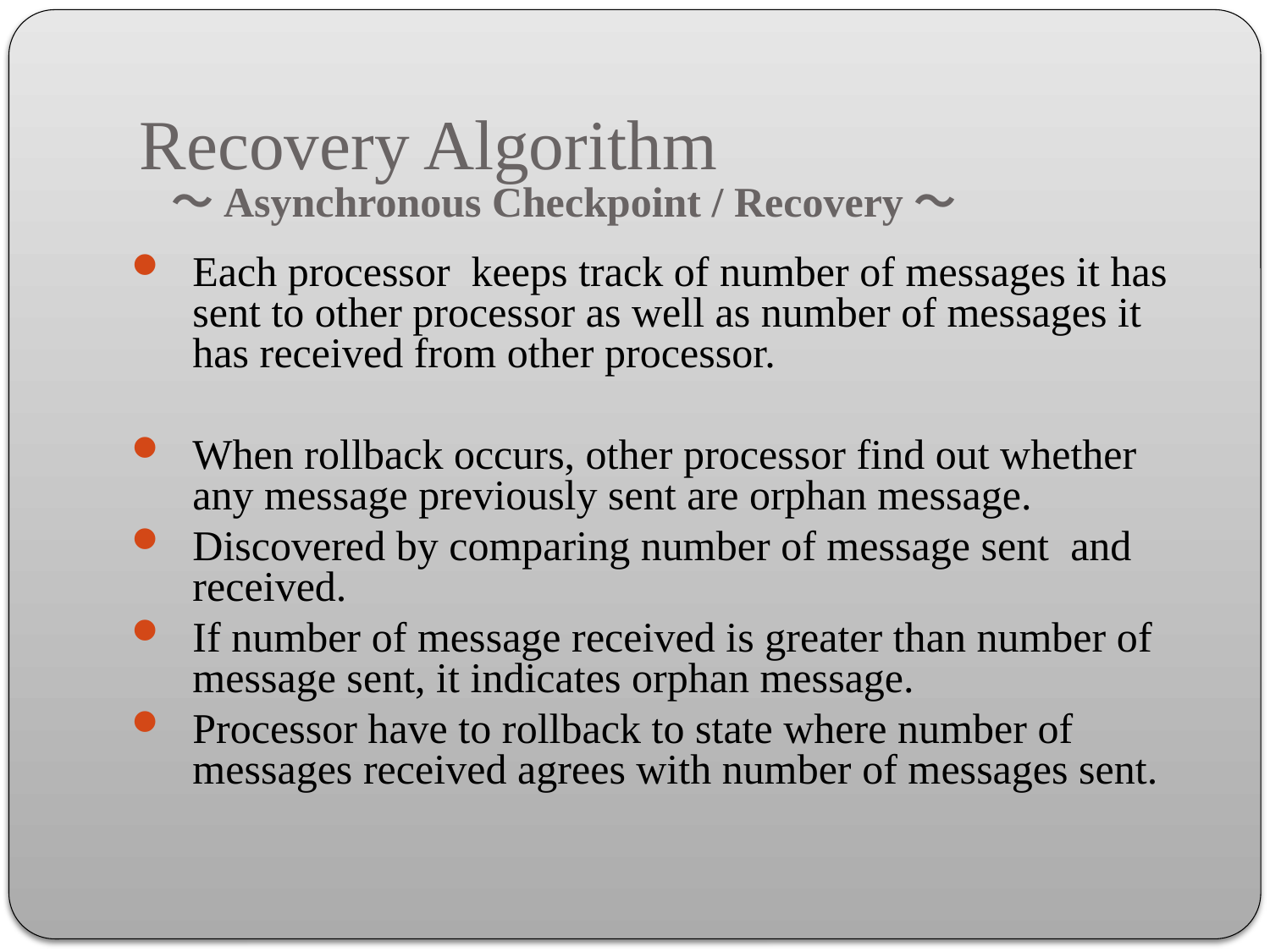

# Recovery Algorithm
～Asynchronous Checkpoint / Recovery～
Each processor  keeps track of number of messages it has sent to other processor as well as number of messages it has received from other processor.

When rollback occurs, other processor find out whether  any message previously sent are orphan message.
Discovered by comparing number of message sent  and received.
If number of message received is greater than number of message sent, it indicates orphan message.
Processor have to rollback to state where number of messages received agrees with number of messages sent.